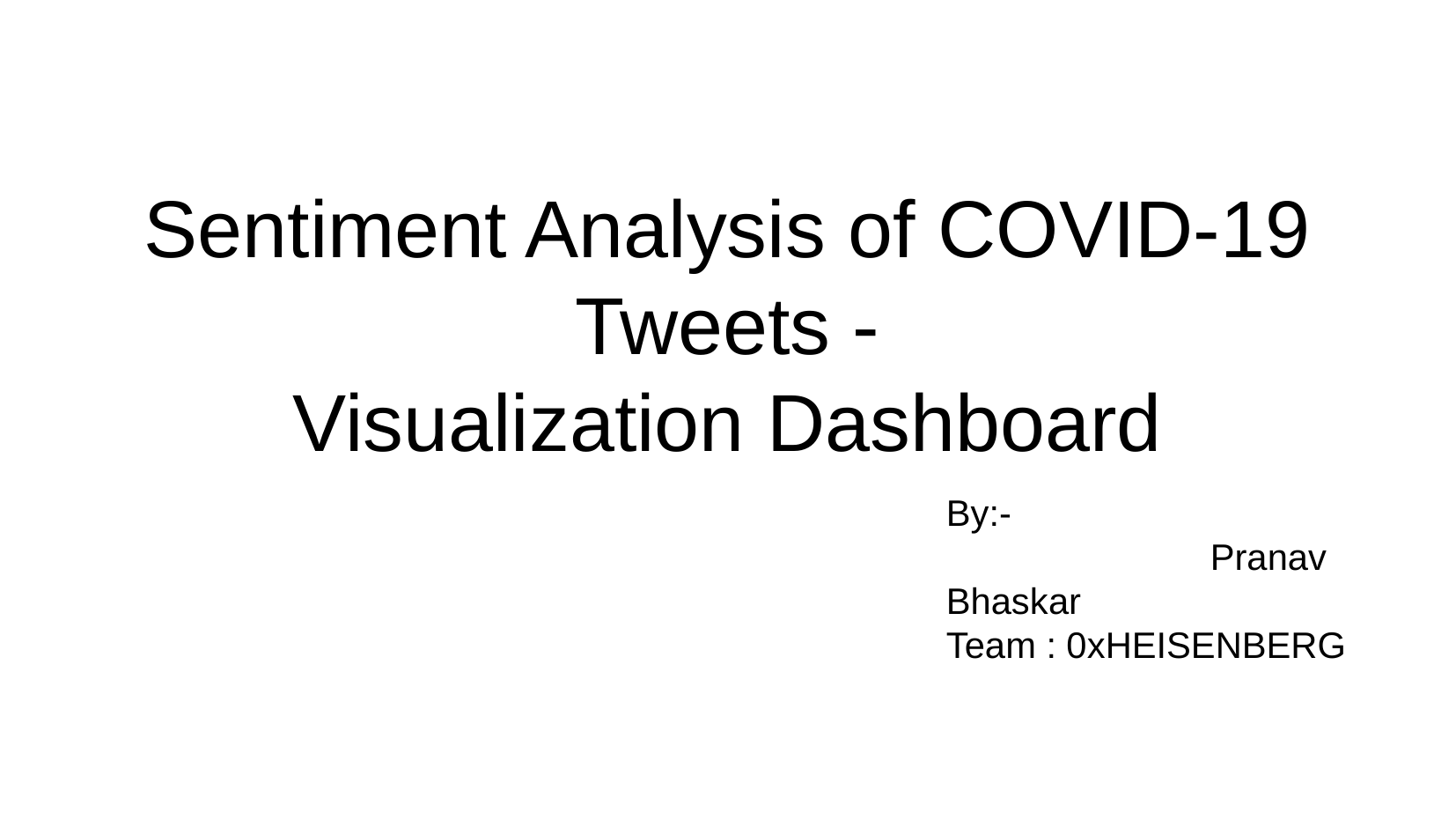

Sentiment Analysis of COVID-19 Tweets -
Visualization Dashboard
By:-
		Pranav Bhaskar
Team : 0xHEISENBERG